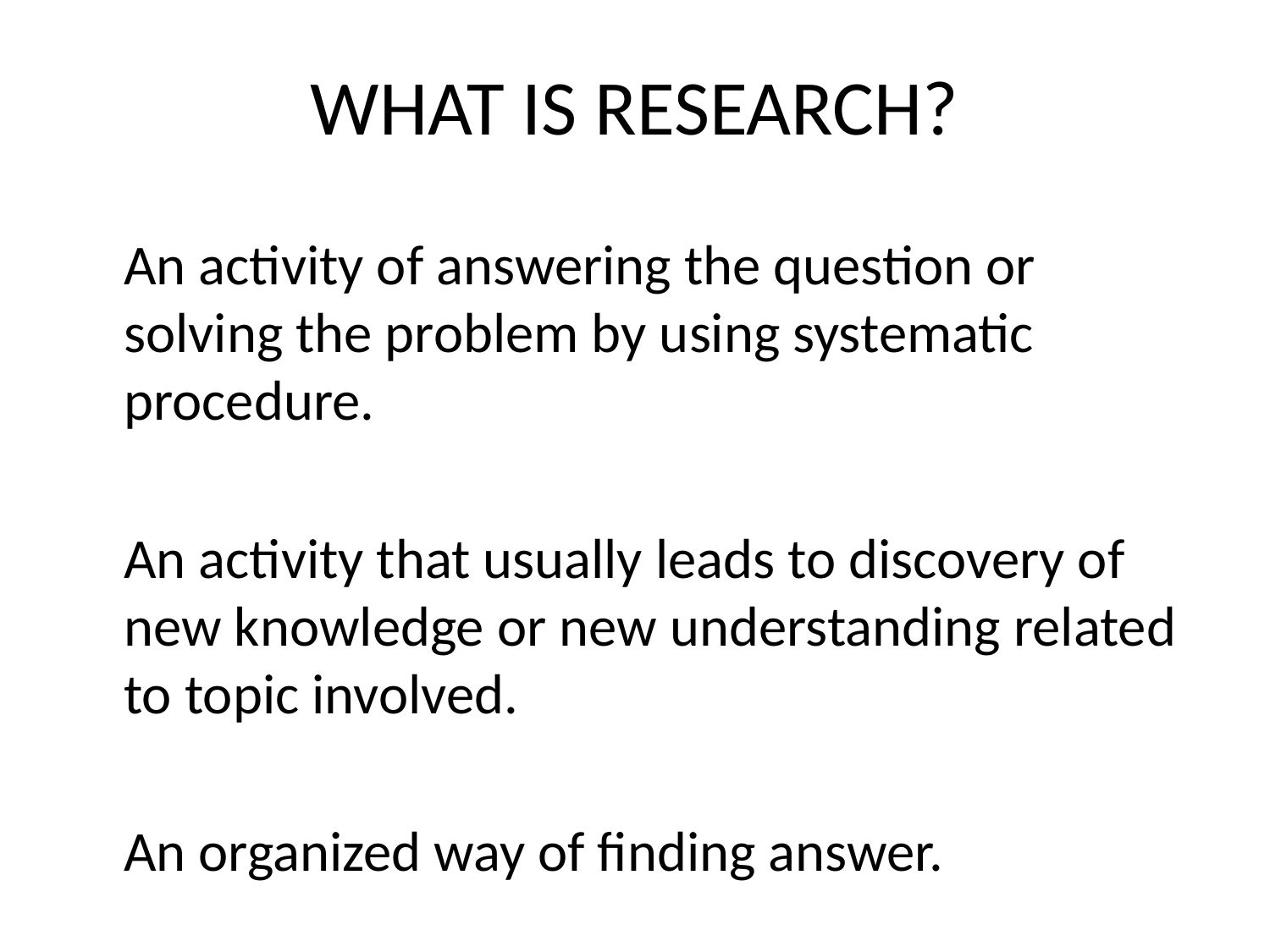

# WHAT IS RESEARCH?
	An activity of answering the question or solving the problem by using systematic procedure.

	An activity that usually leads to discovery of new knowledge or new understanding related to topic involved.

	An organized way of finding answer.